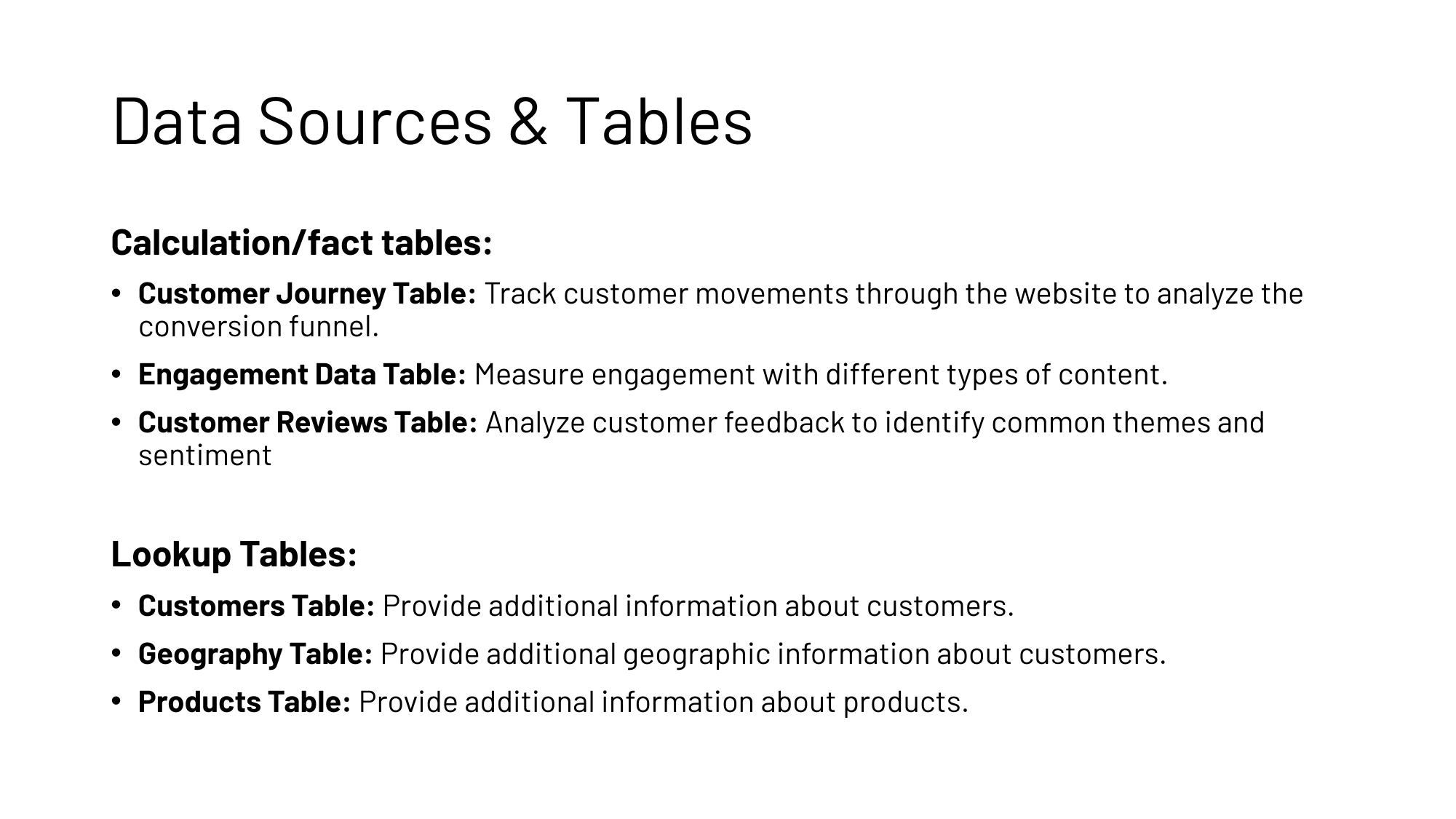

# Data Sources & Tables
Calculation/fact tables:
Customer Journey Table: Track customer movements through the website to analyze the conversion funnel.
Engagement Data Table: Measure engagement with different types of content.
Customer Reviews Table: Analyze customer feedback to identify common themes and sentiment

Lookup Tables:
Customers Table: Provide additional information about customers.
Geography Table: Provide additional geographic information about customers.
Products Table: Provide additional information about products.